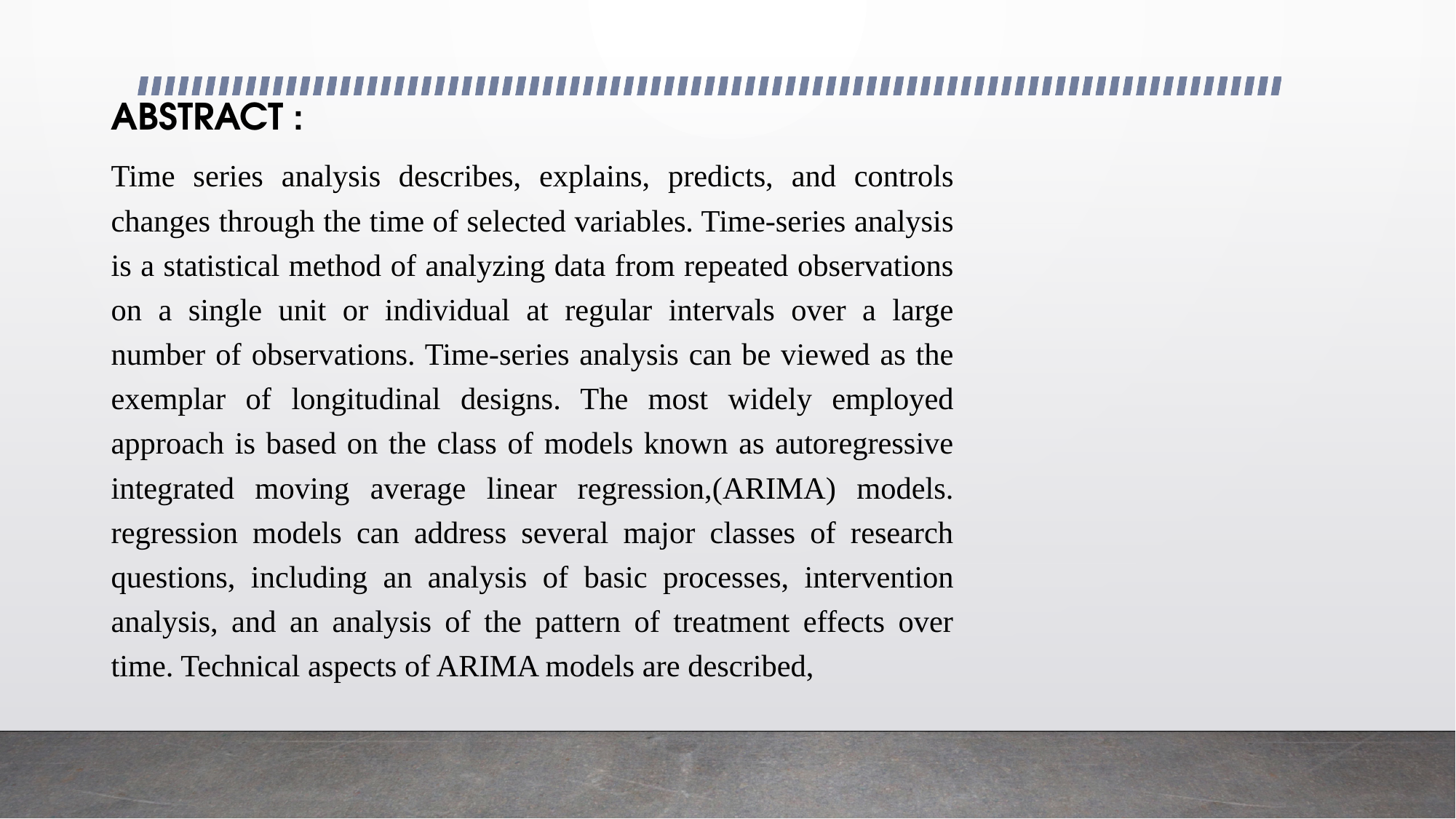

# ABSTRACT :
Time series analysis describes, explains, predicts, and controls changes through the time of selected variables. Time-series analysis is a statistical method of analyzing data from repeated observations on a single unit or individual at regular intervals over a large number of observations. Time-series analysis can be viewed as the exemplar of longitudinal designs. The most widely employed approach is based on the class of models known as autoregressive integrated moving average linear regression,(ARIMA) models. regression models can address several major classes of research questions, including an analysis of basic processes, intervention analysis, and an analysis of the pattern of treatment effects over time. Technical aspects of ARIMA models are described,